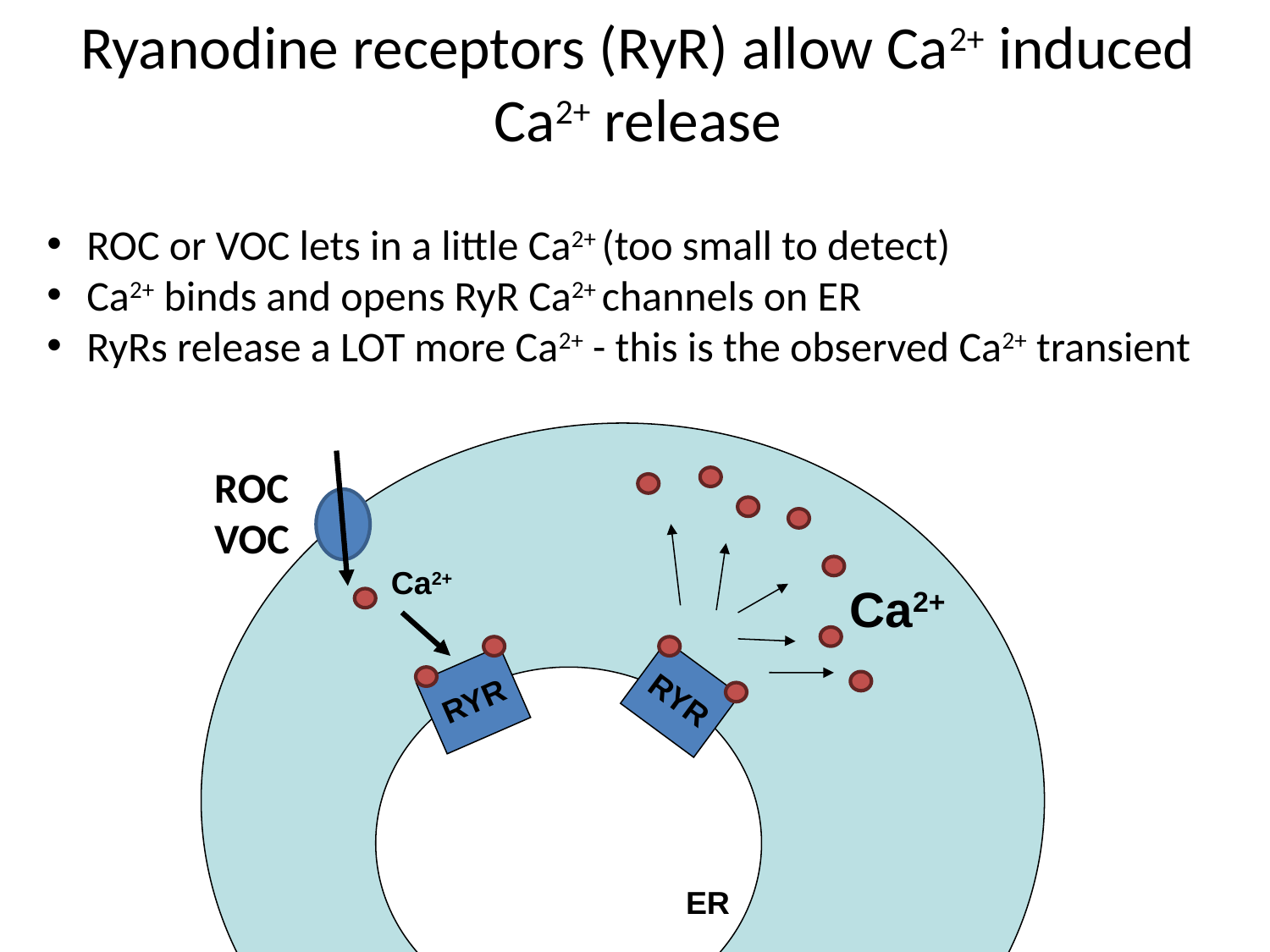

# Ryanodine receptors (RyR) allow Ca2+ induced Ca2+ release
ROC or VOC lets in a little Ca2+ (too small to detect)
Ca2+ binds and opens RyR Ca2+ channels on ER
RyRs release a LOT more Ca2+ - this is the observed Ca2+ transient

ROC
VOC

Ca2+

Ca2+

RYR
RYR

ER